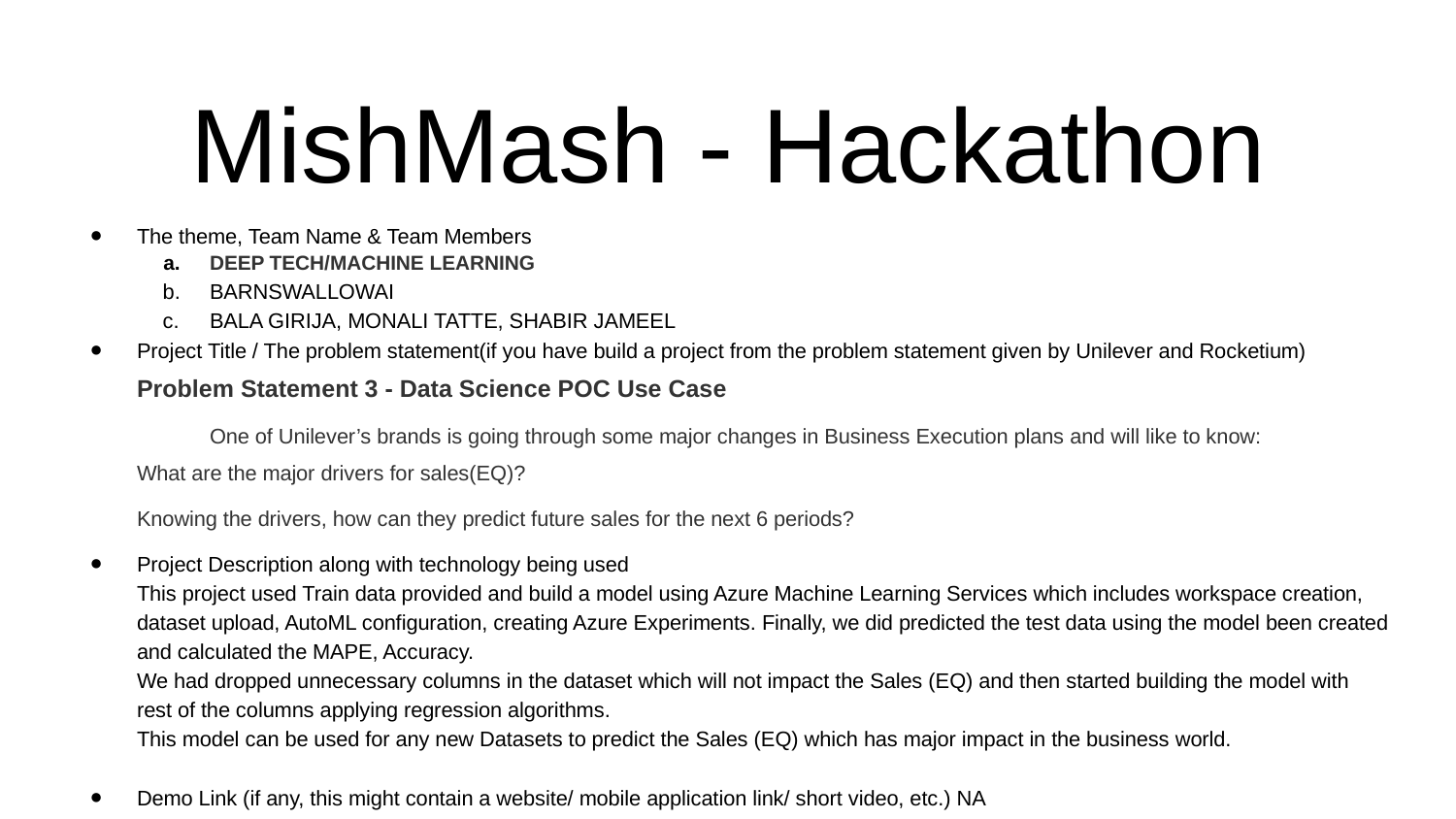

# MishMash - Hackathon
The theme, Team Name & Team Members
DEEP TECH/MACHINE LEARNING
BARNSWALLOWAI
BALA GIRIJA, MONALI TATTE, SHABIR JAMEEL
Project Title / The problem statement(if you have build a project from the problem statement given by Unilever and Rocketium)
Problem Statement 3 - Data Science POC Use Case
 	One of Unilever’s brands is going through some major changes in Business Execution plans and will like to know:
What are the major drivers for sales(EQ)?
Knowing the drivers, how can they predict future sales for the next 6 periods?
Project Description along with technology being used
This project used Train data provided and build a model using Azure Machine Learning Services which includes workspace creation, dataset upload, AutoML configuration, creating Azure Experiments. Finally, we did predicted the test data using the model been created and calculated the MAPE, Accuracy.
We had dropped unnecessary columns in the dataset which will not impact the Sales (EQ) and then started building the model with rest of the columns applying regression algorithms.
This model can be used for any new Datasets to predict the Sales (EQ) which has major impact in the business world.

Demo Link (if any, this might contain a website/ mobile application link/ short video, etc.) NA